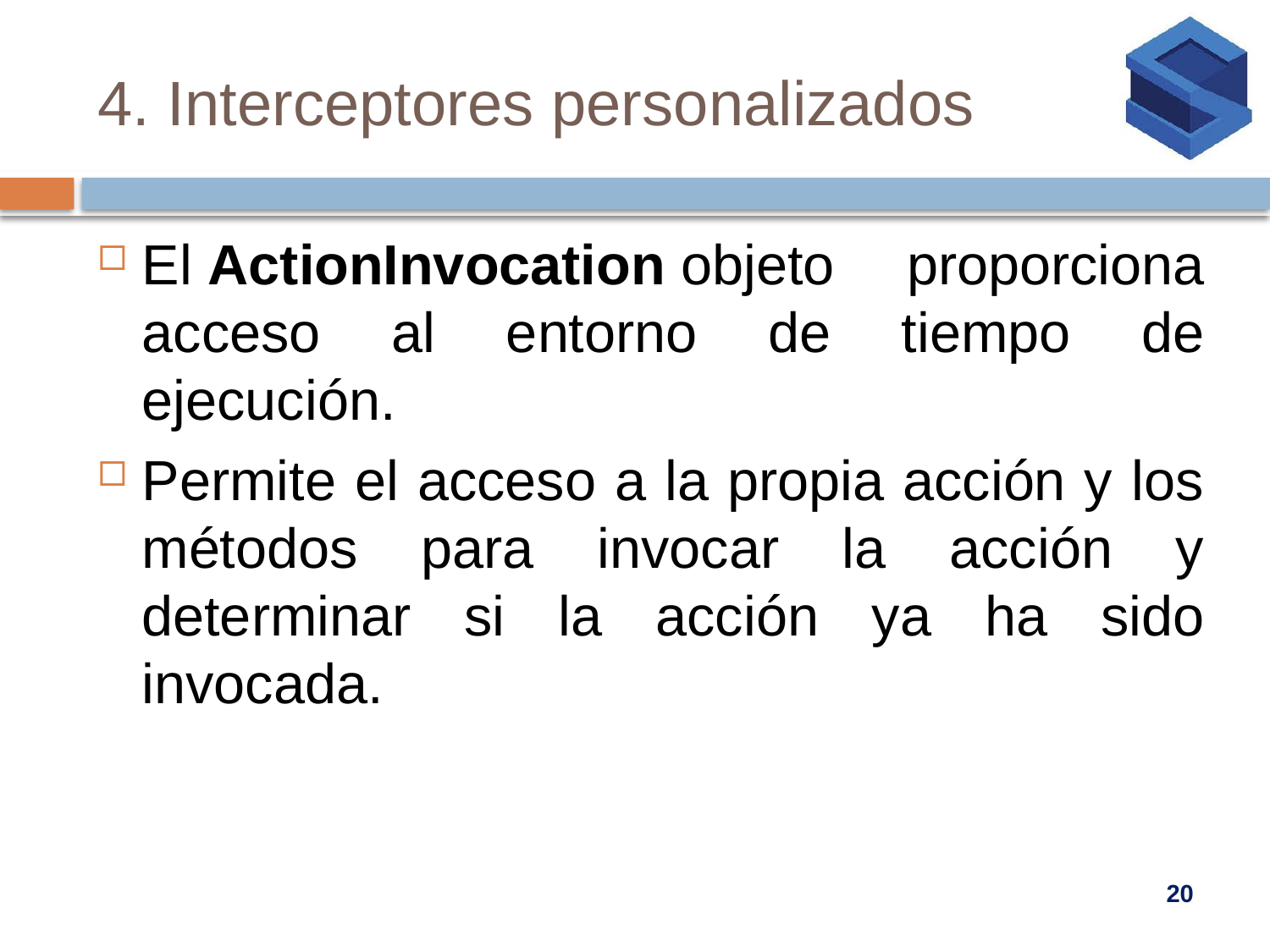

# 4. Interceptores personalizados
El ActionInvocation objeto proporciona acceso al entorno de tiempo de ejecución.
Permite el acceso a la propia acción y los métodos para invocar la acción y determinar si la acción ya ha sido invocada.

20